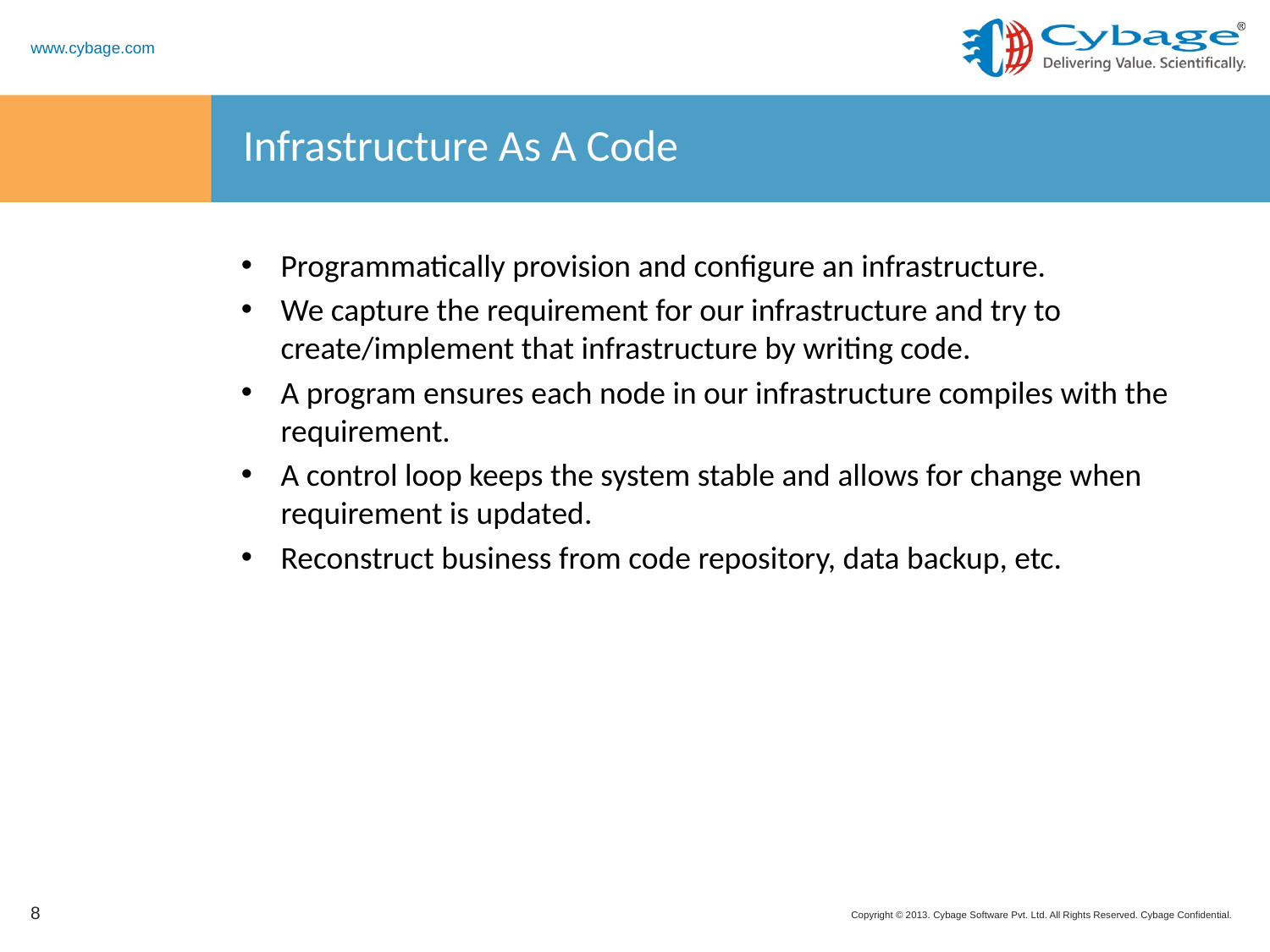

# Infrastructure As A Code
Programmatically provision and configure an infrastructure.
We capture the requirement for our infrastructure and try to create/implement that infrastructure by writing code.
A program ensures each node in our infrastructure compiles with the requirement.
A control loop keeps the system stable and allows for change when requirement is updated.
Reconstruct business from code repository, data backup, etc.
8